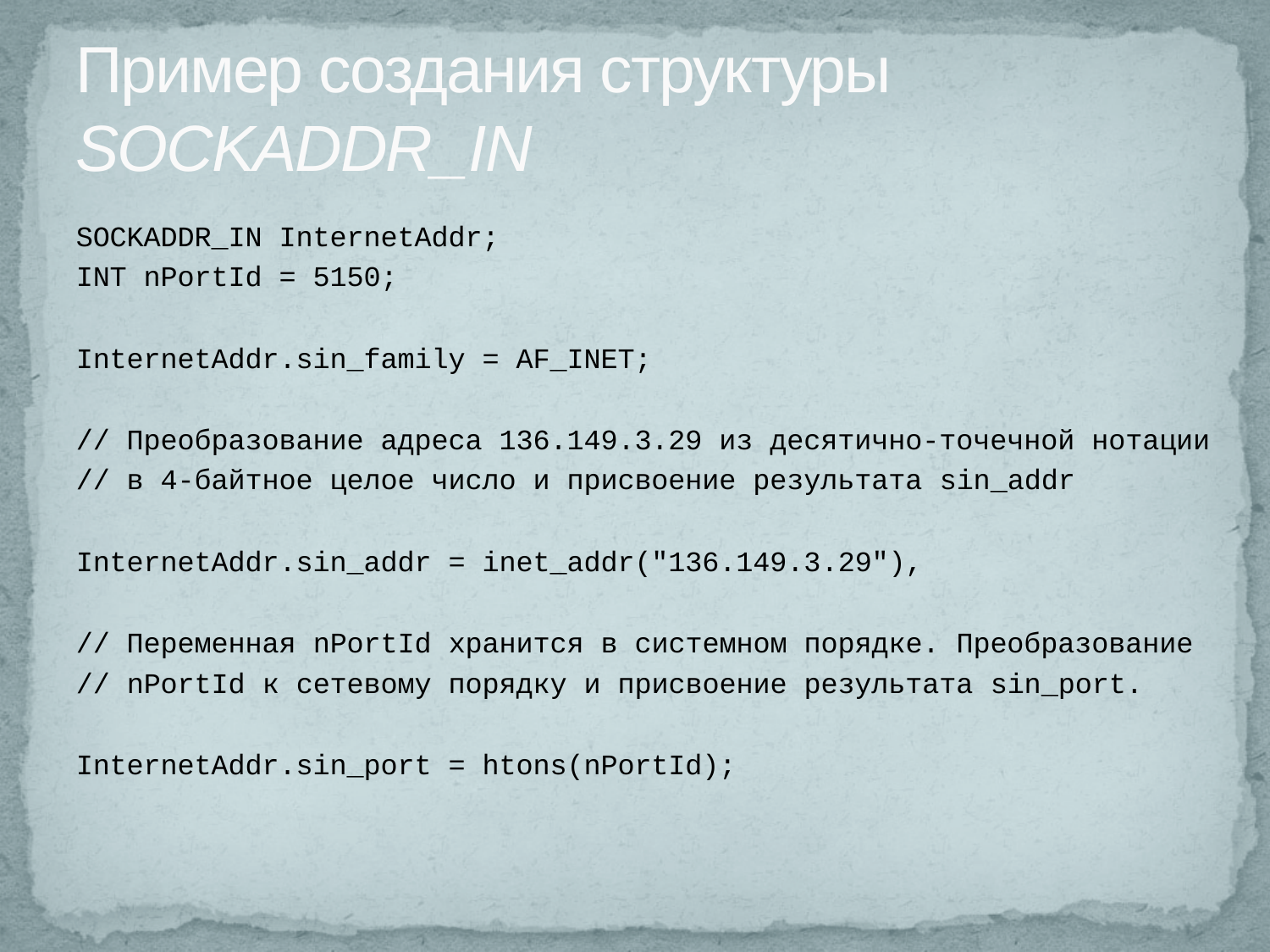

# Пример создания структуры SOCKADDR_IN
SOCKADDR_IN InternetAddr;
INT nPortId = 5150;

InternetAddr.sin_family = AF_INET;

// Преобразование адреса 136.149.3.29 из десятично-точечной нотации
// в 4-байтное целое число и присвоение результата sin_addr

InternetAddr.sin_addr = inet_addr("136.149.3.29"),

// Переменная nPortId хранится в системном порядке. Преобразование
// nPortId к сетевому порядку и присвоение результата sin_port.

InternetAddr.sin_port = htons(nPortId);